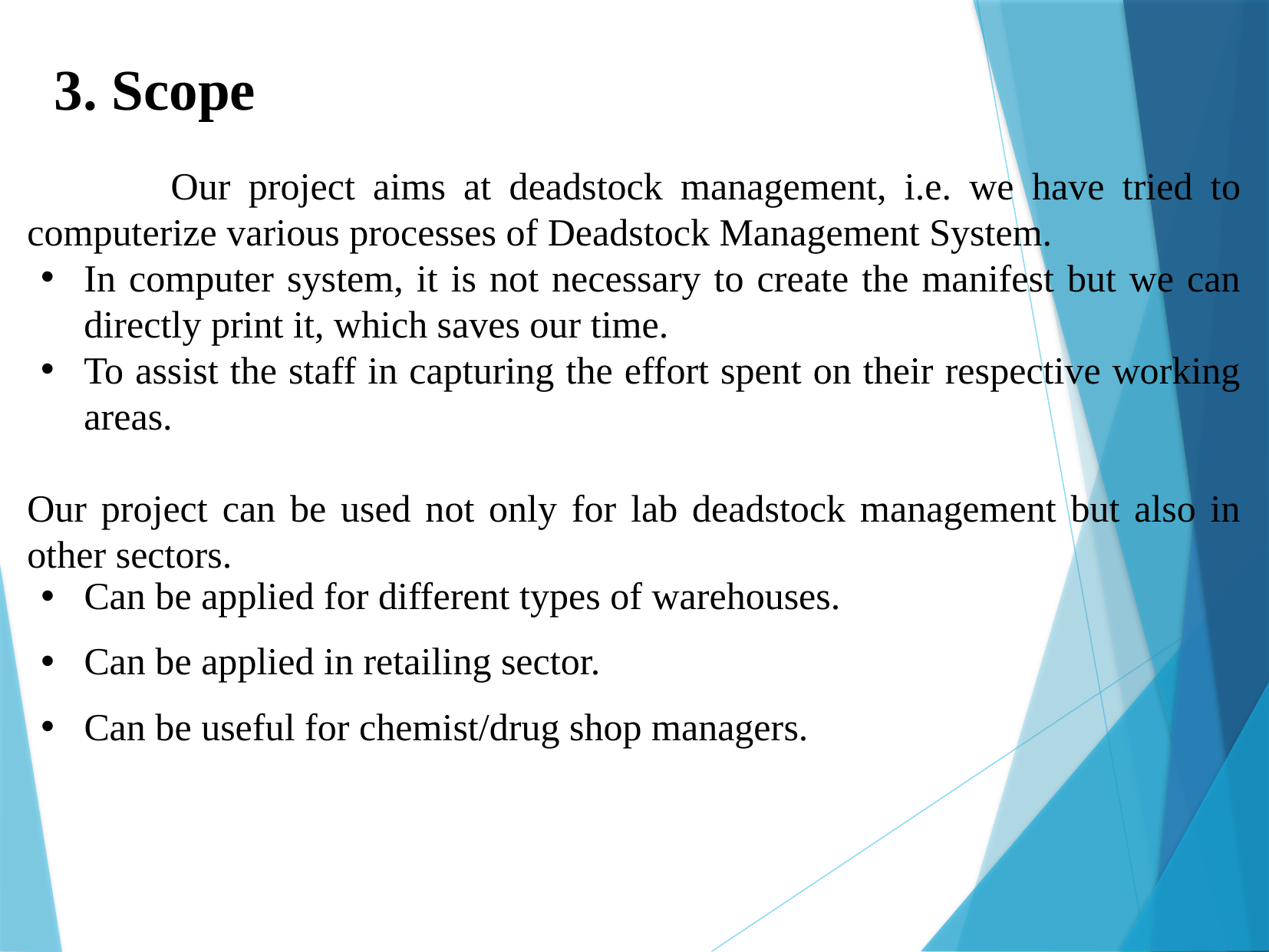

3. Scope
        Our project aims at deadstock management, i.e. we have tried to computerize various processes of Deadstock Management System.
In computer system, it is not necessary to create the manifest but we can directly print it, which saves our time.
To assist the staff in capturing the effort spent on their respective working areas.

Our project can be used not only for lab deadstock management but also in other sectors.
Can be applied for different types of warehouses.
Can be applied in retailing sector.
Can be useful for chemist/drug shop managers.